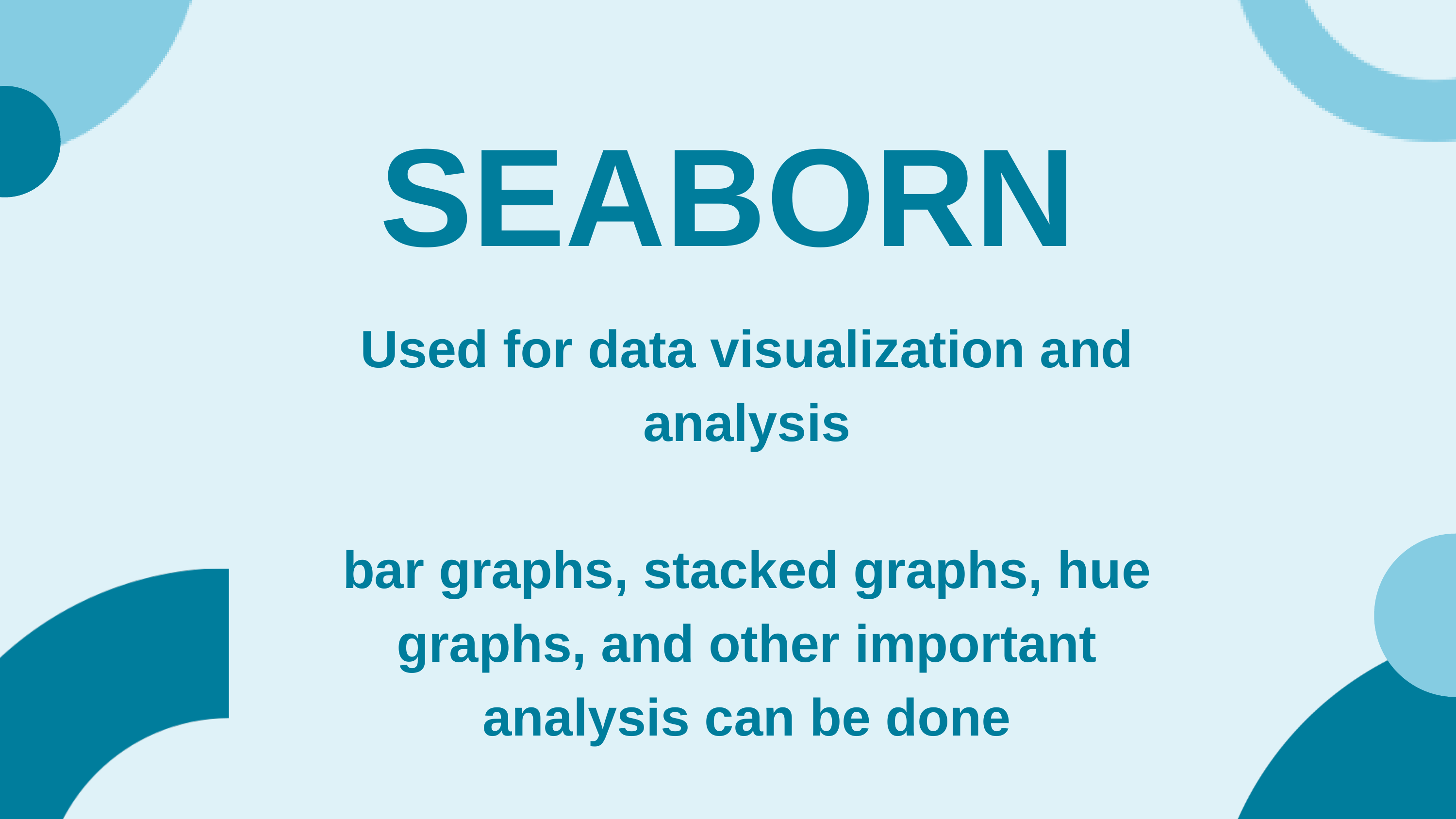

SEABORN
Used for data visualization and analysis

bar graphs, stacked graphs, hue graphs, and other important analysis can be done